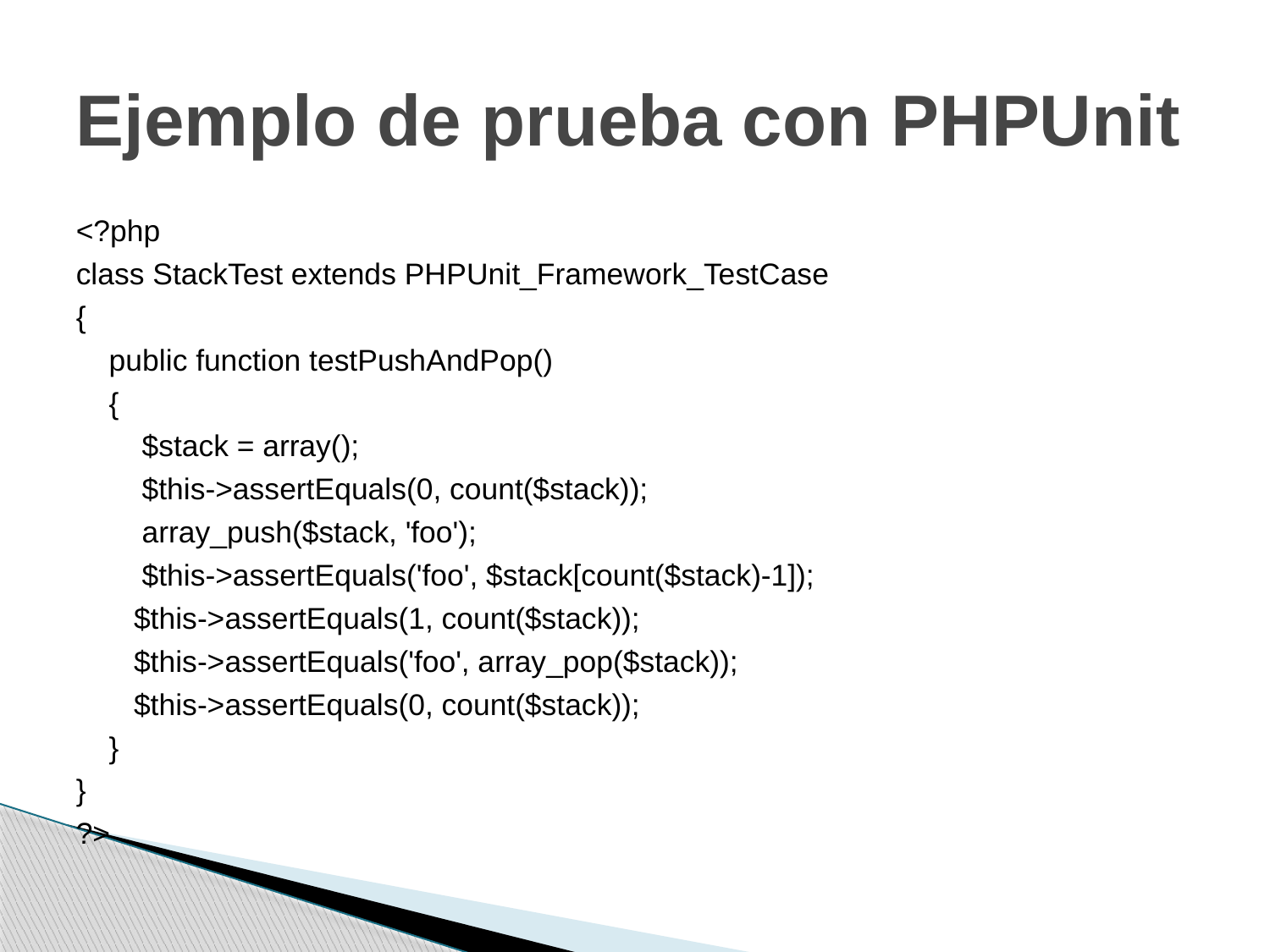

# Ejemplo de prueba con PHPUnit
<?php
class StackTest extends PHPUnit_Framework_TestCase
{
    public function testPushAndPop()
    {
        $stack = array();
        $this->assertEquals(0, count($stack));
        array_push($stack, 'foo');
        $this->assertEquals('foo', $stack[count($stack)-1]);
       $this->assertEquals(1, count($stack));
       $this->assertEquals('foo', array_pop($stack));
       $this->assertEquals(0, count($stack));
    }
}
?>